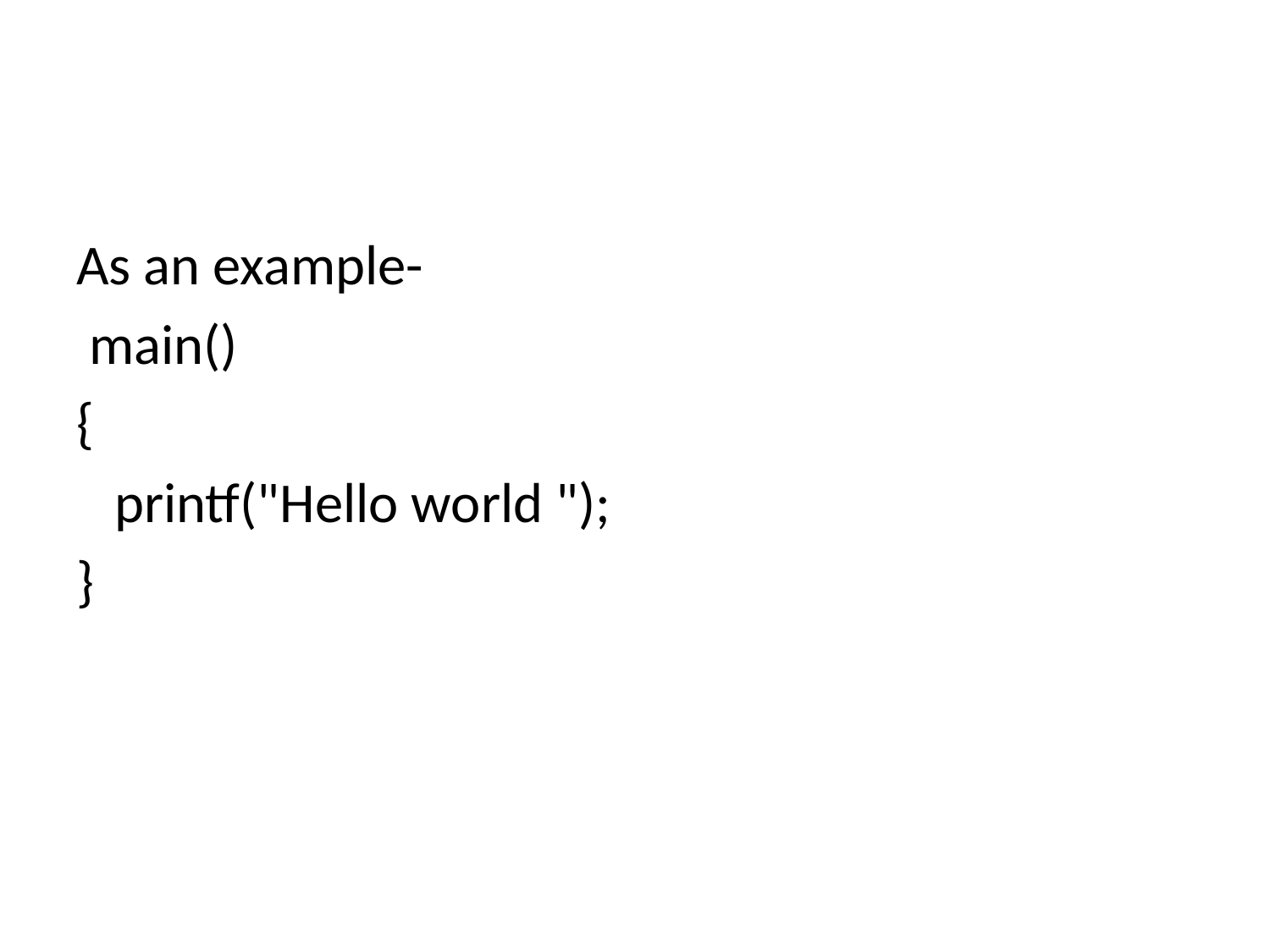

#
As an example-
 main()
{
   printf("Hello world ");
}